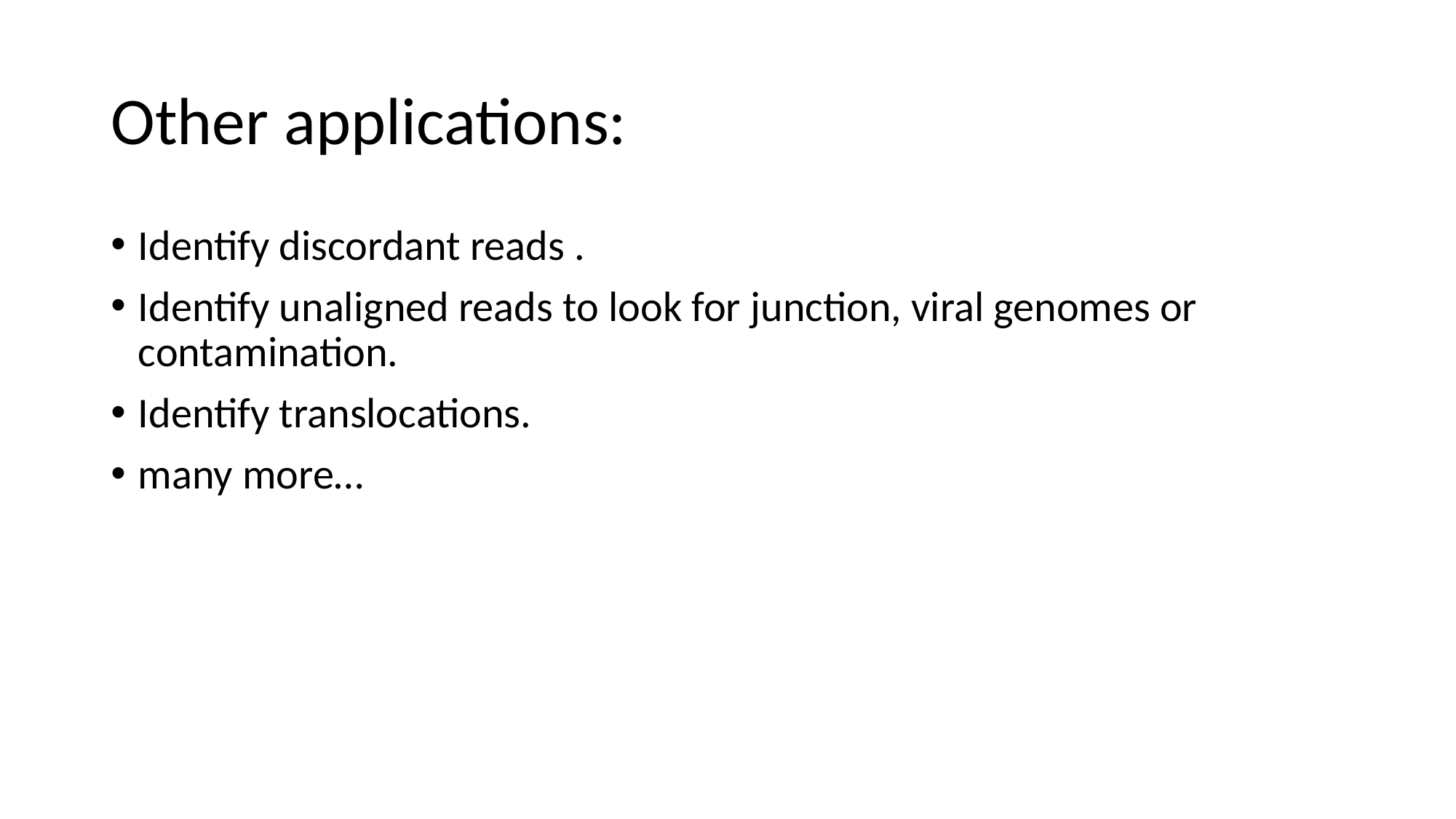

# Other applications:
Identify discordant reads .
Identify unaligned reads to look for junction, viral genomes or contamination.
Identify translocations.
many more…